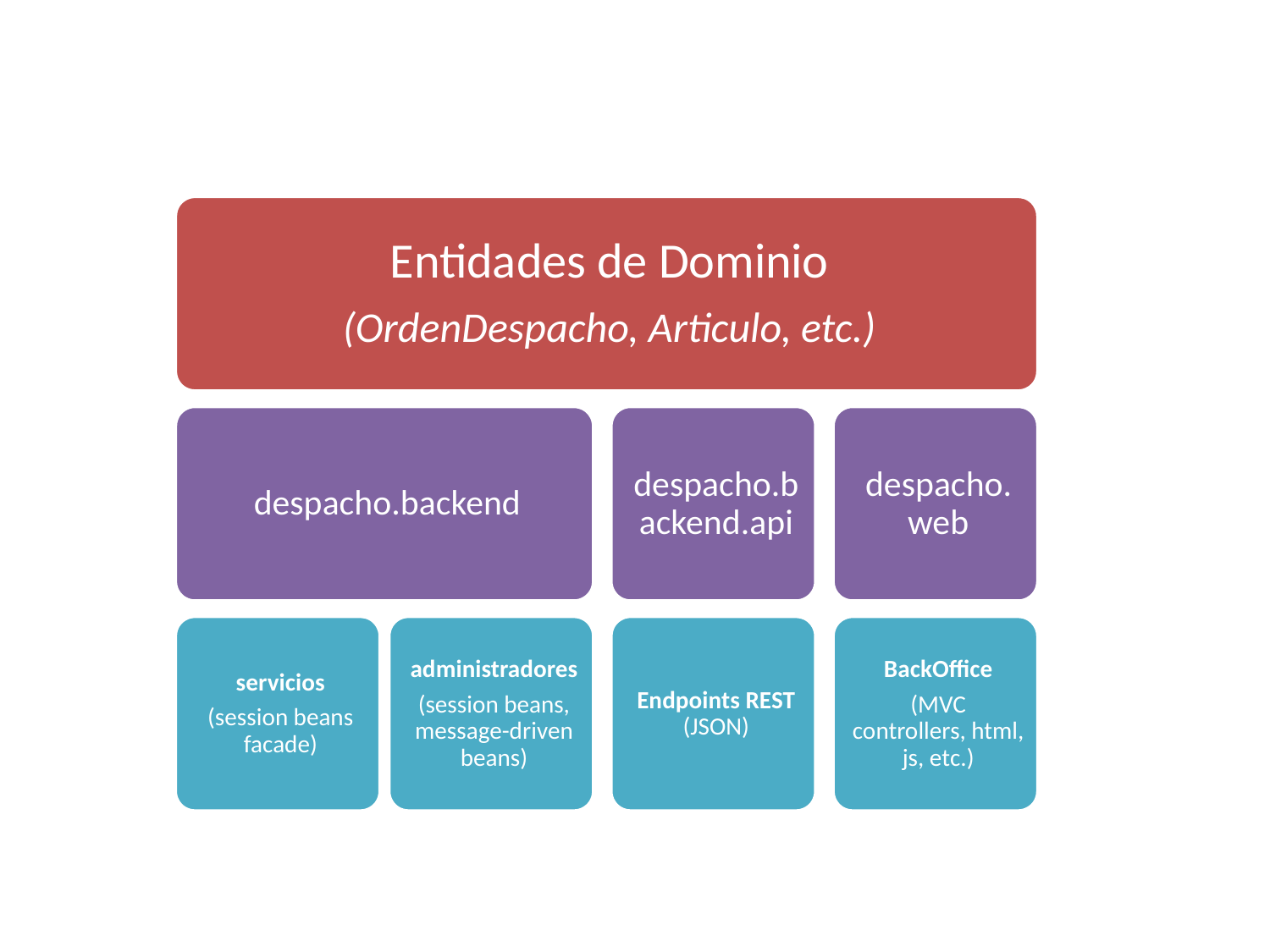

Entidades de Dominio
(OrdenDespacho, Articulo, etc.)
despacho.backend
servicios
(session beans facade)
administradores
(session beans, message-driven beans)
despacho.backend.api
Endpoints REST (JSON)
despacho.web
BackOffice
(MVC controllers, html, js, etc.)